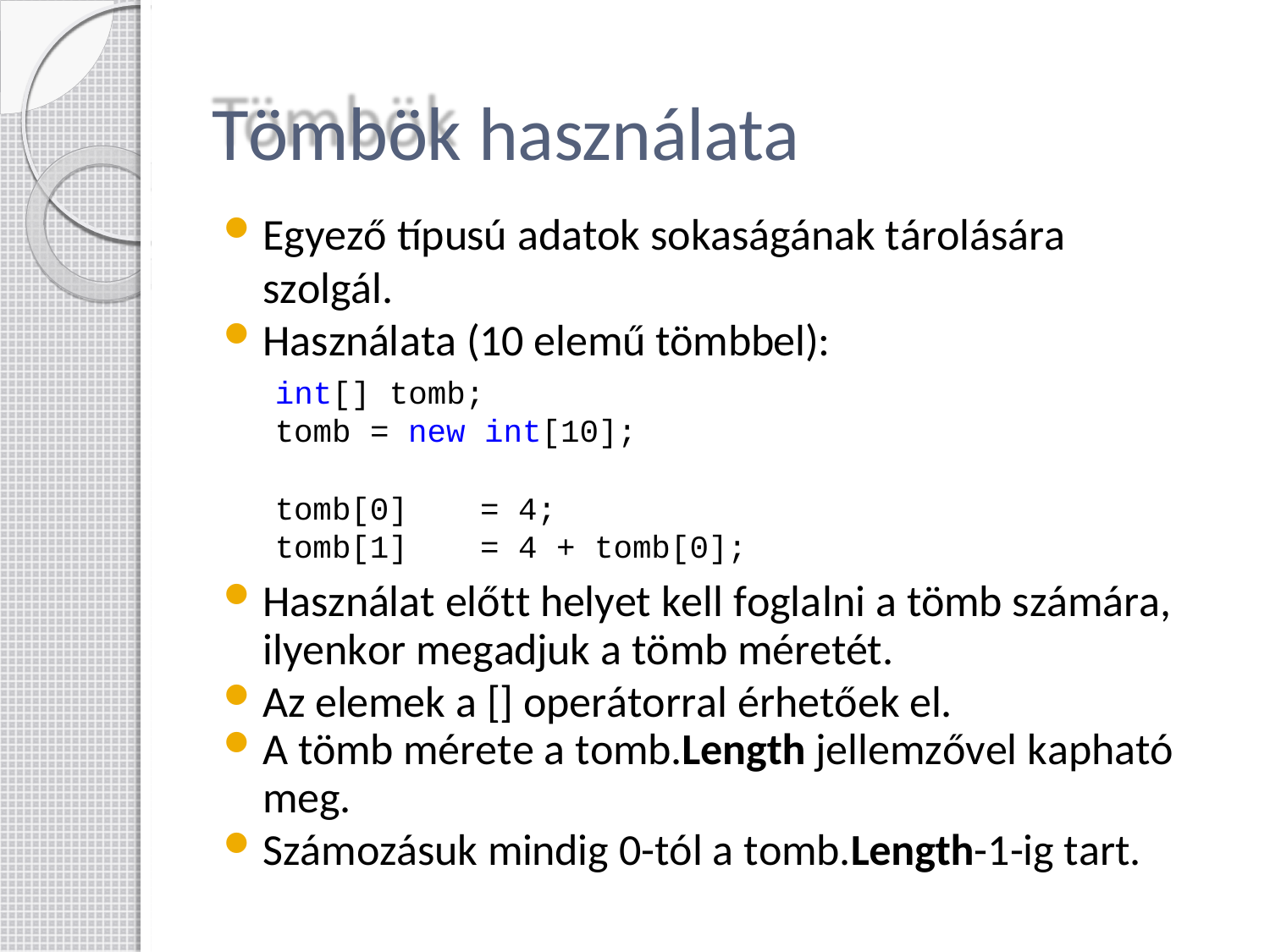

# Tömbök használata
Egyező típusú adatok sokaságának tárolására szolgál.
Használata (10 elemű tömbbel):
int[] tomb;
tomb = new int[10];

tomb[0]	= 4;
tomb[1]	= 4 + tomb[0];
Használat előtt helyet kell foglalni a tömb számára,
ilyenkor megadjuk a tömb méretét.
Az elemek a [] operátorral érhetőek el.
A tömb mérete a tomb.Length jellemzővel kapható
meg.
Számozásuk mindig 0-tól a tomb.Length-1-ig tart.